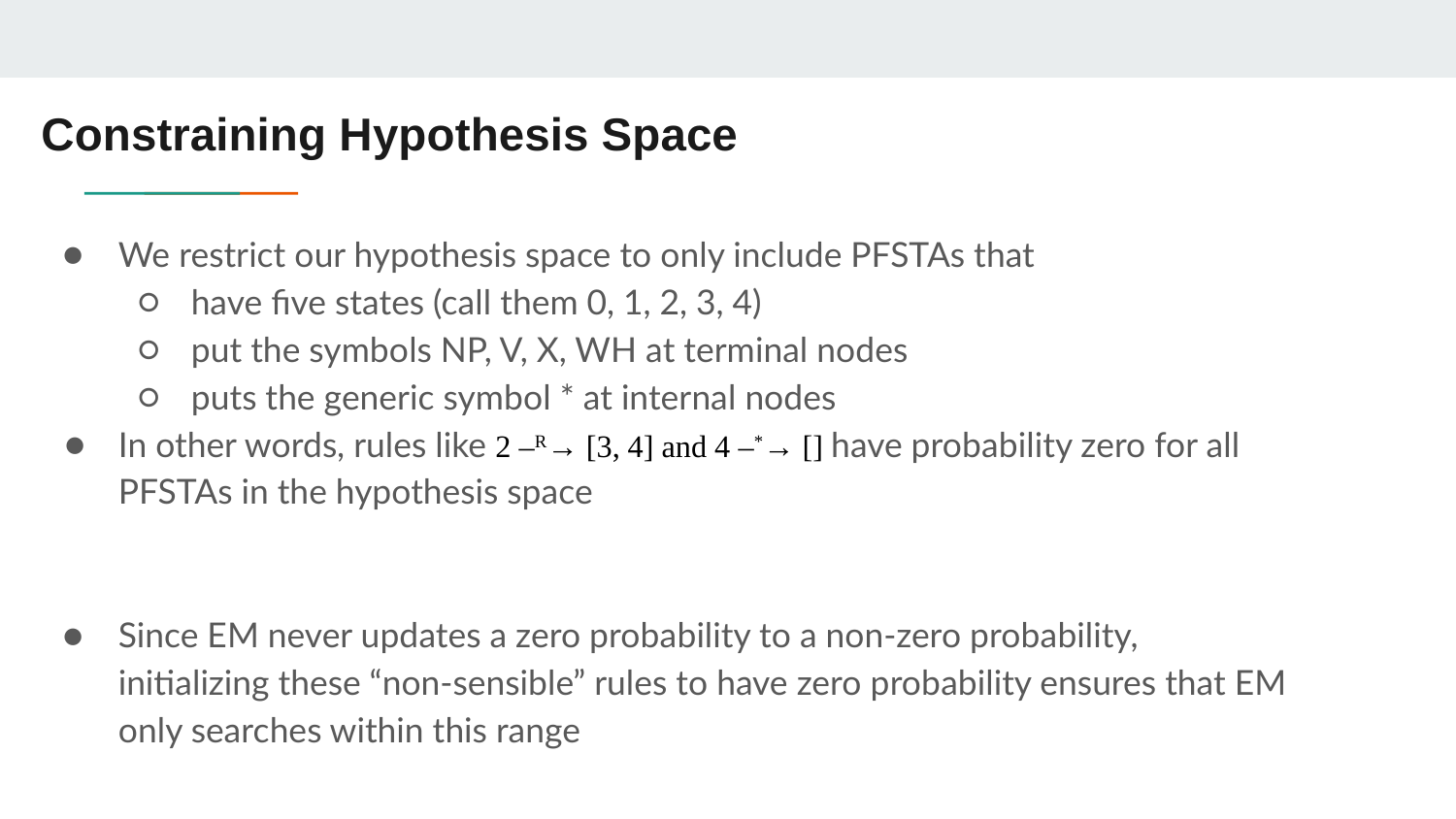

# Constraining Hypothesis Space

We restrict our hypothesis space to only include PFSTAs that
have five states (call them 0, 1, 2, 3, 4)
put the symbols NP, V, X, WH at terminal nodes
puts the generic symbol * at internal nodes
In other words, rules like 2 –R→ [3, 4] and 4 –*→ [] have probability zero for all PFSTAs in the hypothesis space

Since EM never updates a zero probability to a non-zero probability, initializing these “non-sensible” rules to have zero probability ensures that EM only searches within this range